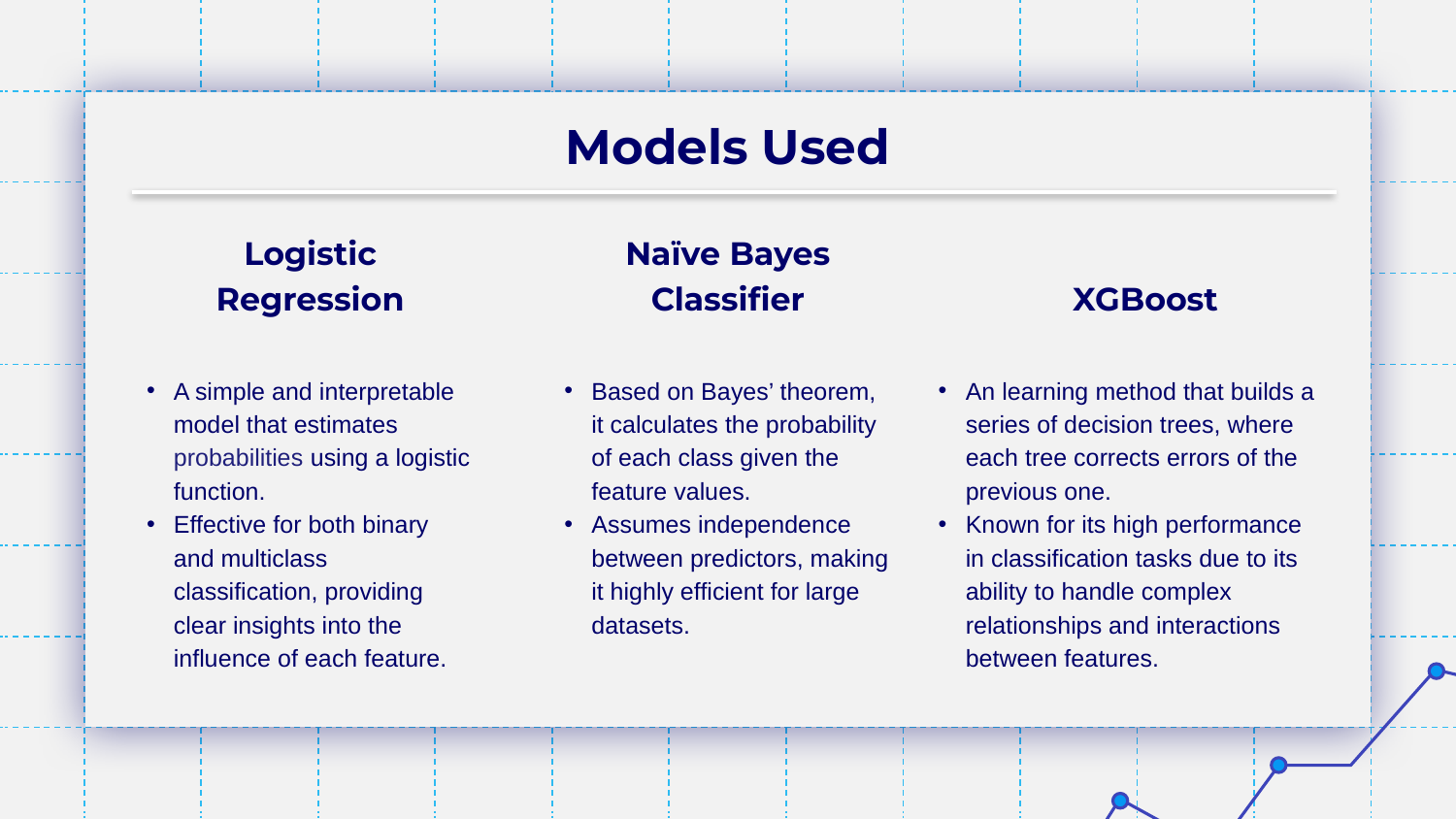

# Models Used
Logistic Regression
Naïve Bayes Classifier
XGBoost
A simple and interpretable model that estimates probabilities using a logistic function.
Effective for both binary and multiclass classification, providing clear insights into the influence of each feature.
Based on Bayes’ theorem, it calculates the probability of each class given the feature values.
Assumes independence between predictors, making it highly efficient for large datasets.
An learning method that builds a series of decision trees, where each tree corrects errors of the previous one.
Known for its high performance in classification tasks due to its ability to handle complex relationships and interactions between features.